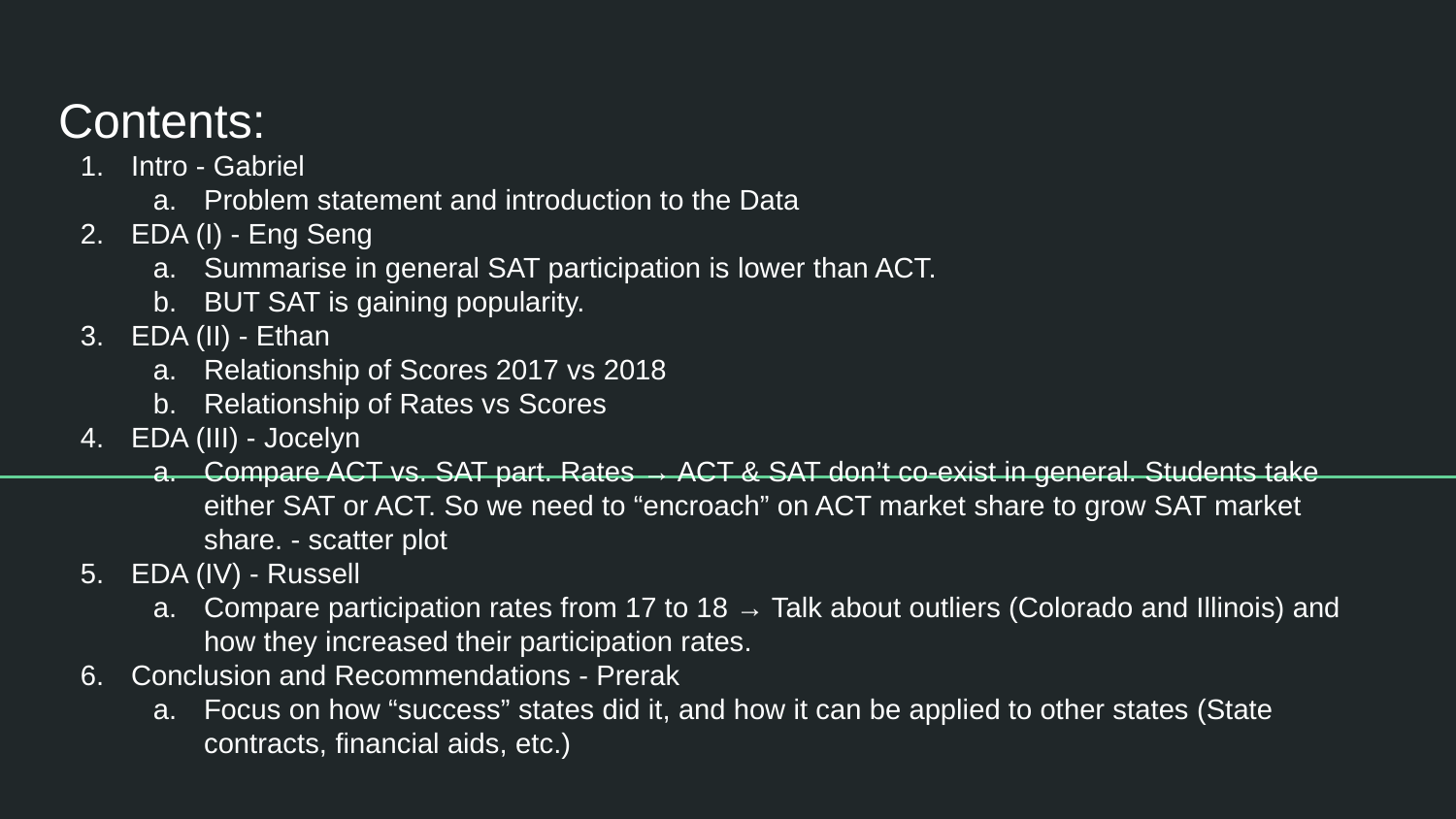

Contents:
Intro - Gabriel
Problem statement and introduction to the Data
EDA (I) - Eng Seng
Summarise in general SAT participation is lower than ACT.
BUT SAT is gaining popularity.
EDA (II) - Ethan
Relationship of Scores 2017 vs 2018
Relationship of Rates vs Scores
EDA (III) - Jocelyn
Compare ACT vs. SAT part. Rates → ACT & SAT don’t co-exist in general. Students take either SAT or ACT. So we need to “encroach” on ACT market share to grow SAT market share. - scatter plot
EDA (IV) - Russell
Compare participation rates from 17 to 18 → Talk about outliers (Colorado and Illinois) and how they increased their participation rates.
Conclusion and Recommendations - Prerak
Focus on how “success” states did it, and how it can be applied to other states (State contracts, financial aids, etc.)